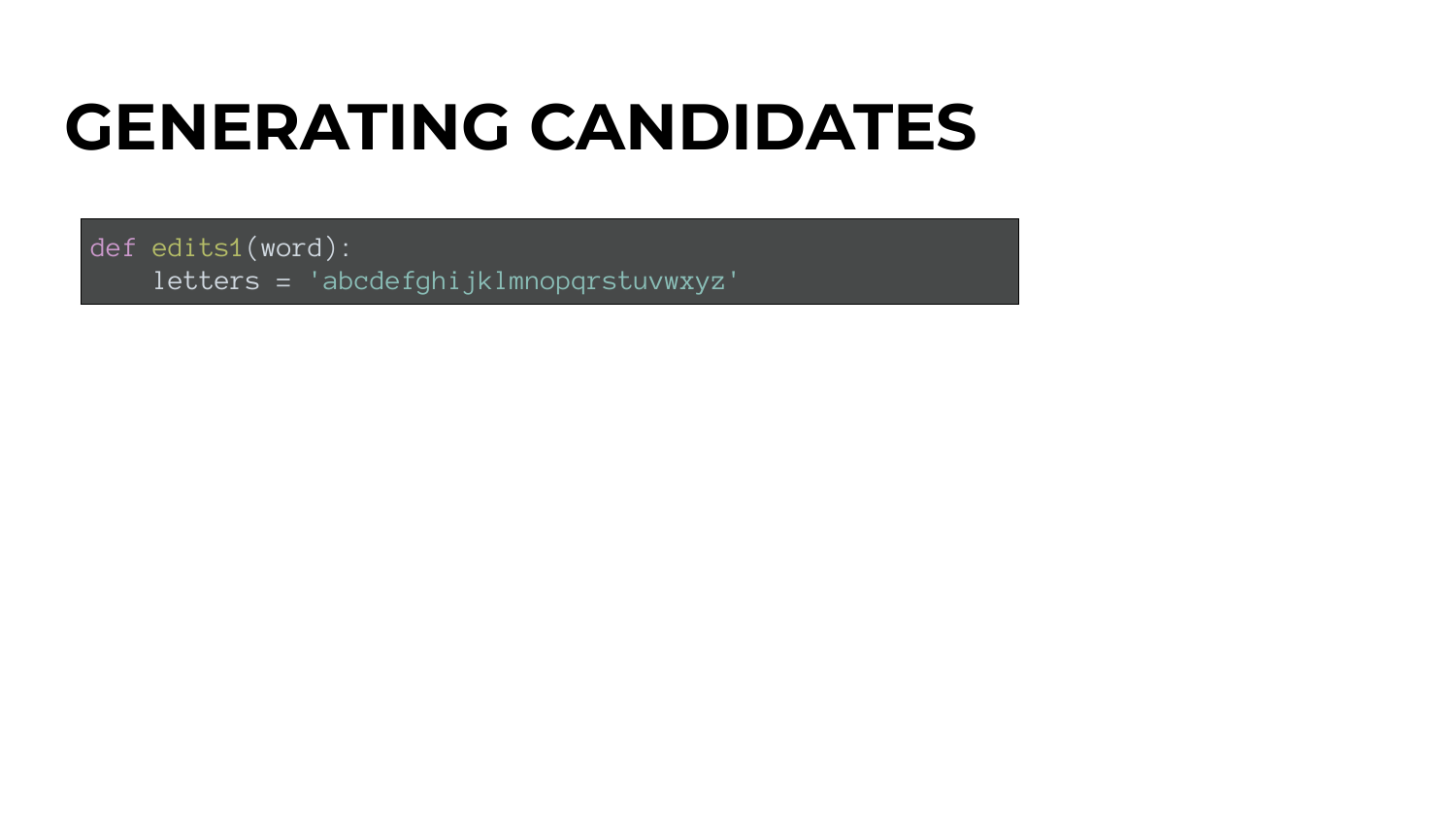

# GENERATING CANDIDATES
| def edits1(word): letters = 'abcdefghijklmnopqrstuvwxyz' |
| --- |